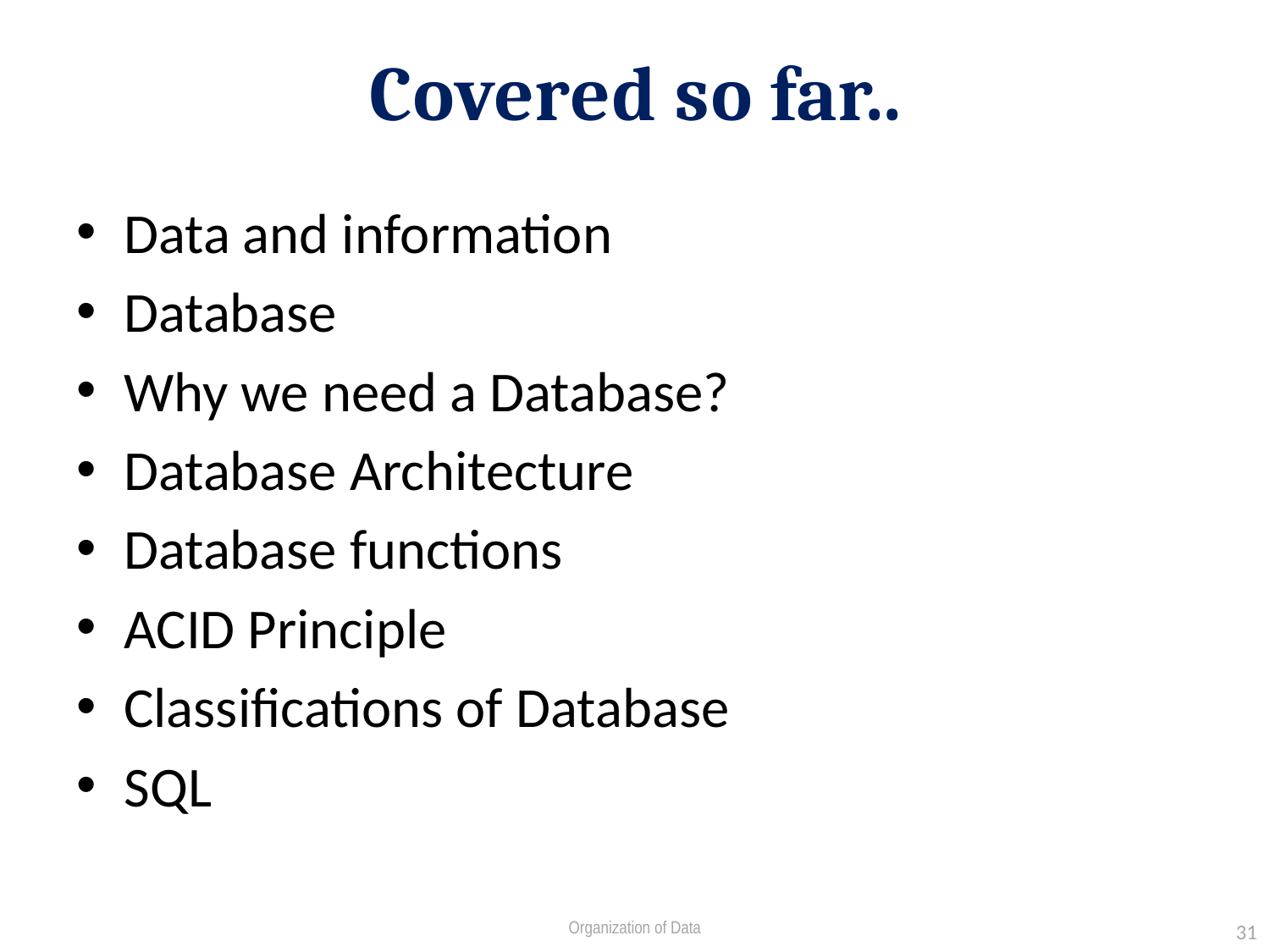

# Covered so far..
Data and information
Database
Why we need a Database?
Database Architecture
Database functions
ACID Principle
Classifications of Database
SQL

Organization of Data
31